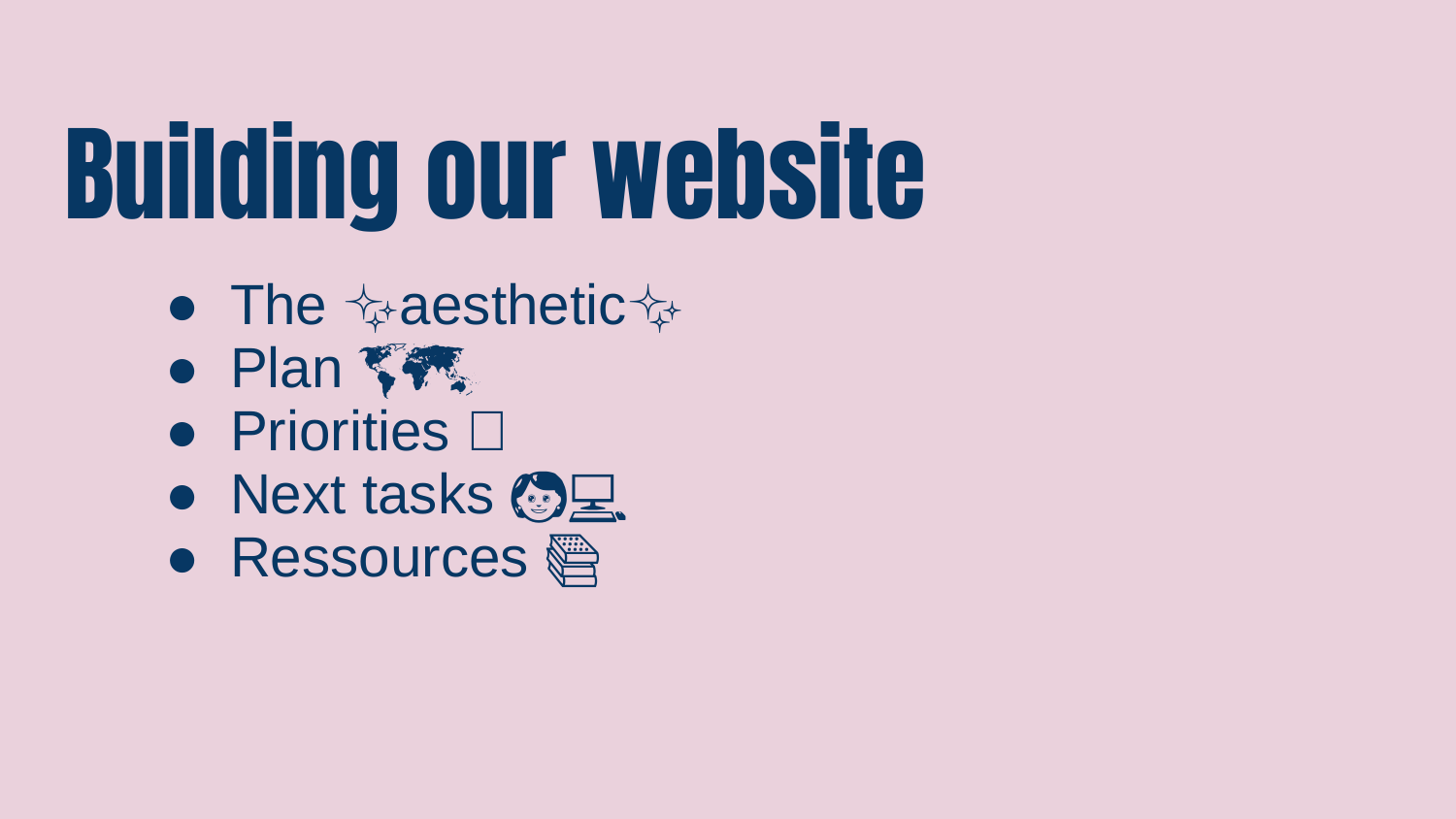

# Building our website

The ✨aesthetic✨
Plan 🗺️
Priorities 🧭
Next tasks 👩‍💻
Ressources 📚